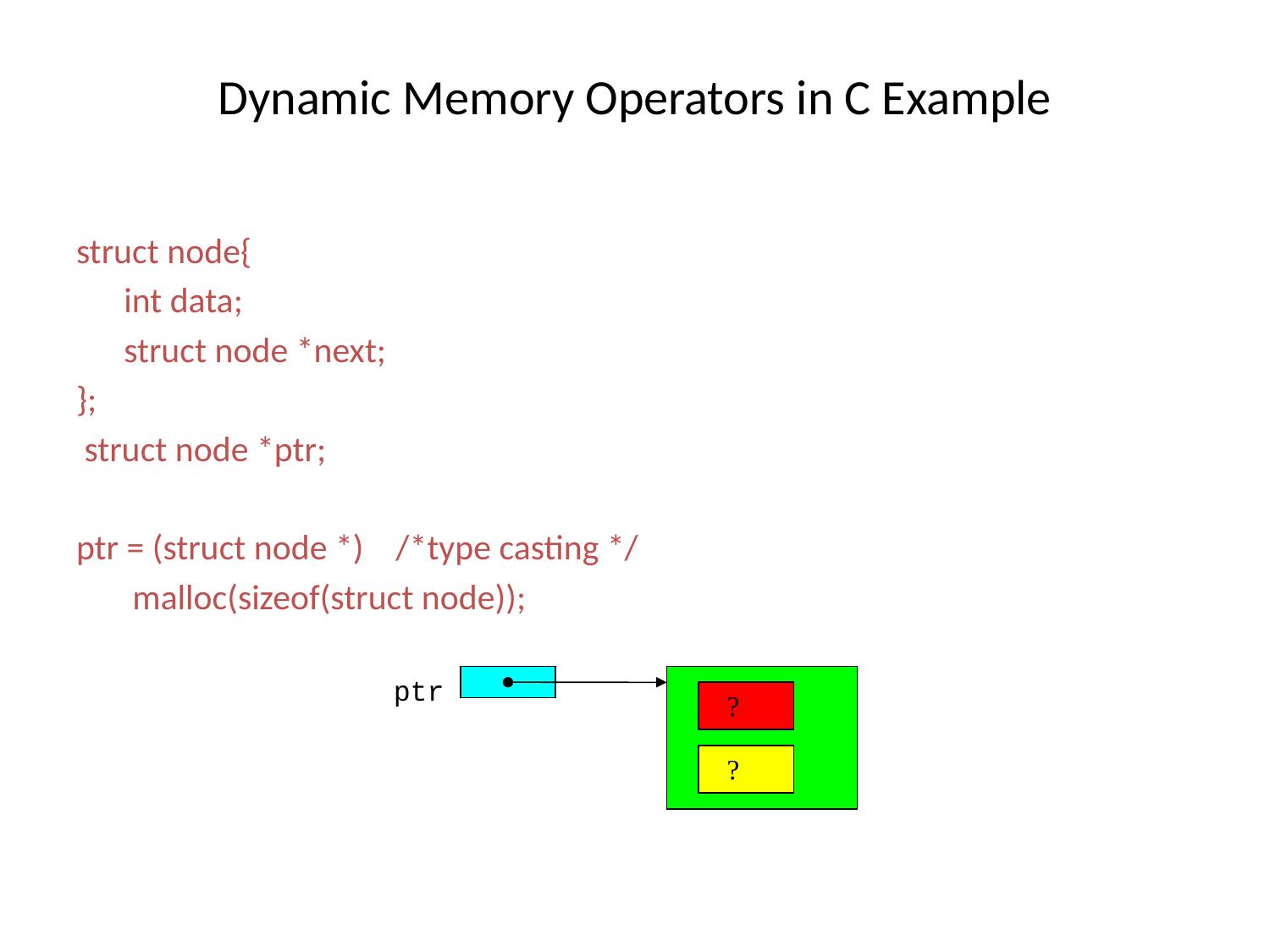

# Dynamic Memory Operators in C Example
struct node{
	int data;
	struct node *next;
};
 struct node *ptr;

ptr = (struct node *)    /*type casting */
       malloc(sizeof(struct node));
ptr

?

?